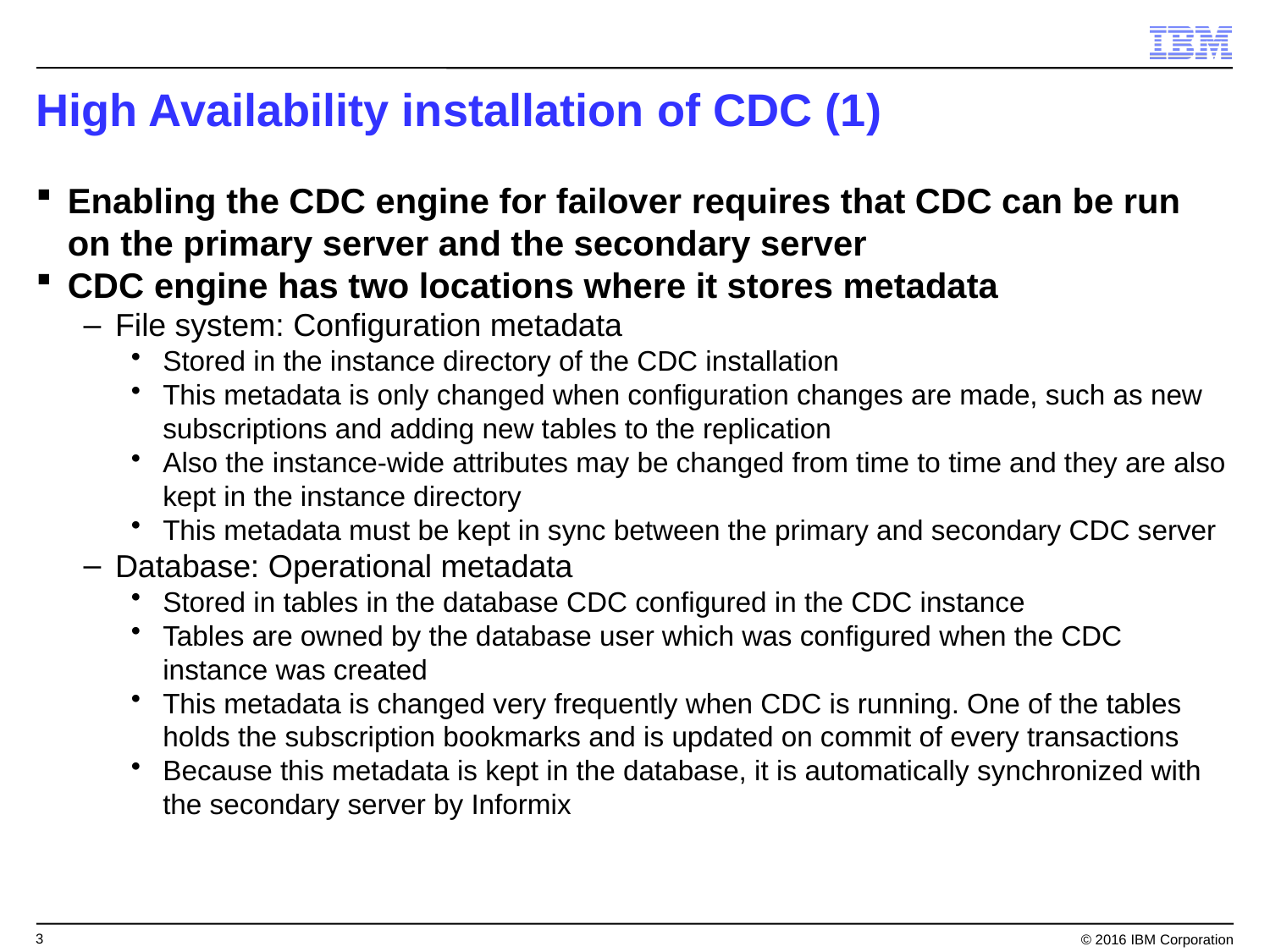

# High Availability installation of CDC (1)
Enabling the CDC engine for failover requires that CDC can be run on the primary server and the secondary server
CDC engine has two locations where it stores metadata
File system: Configuration metadata
Stored in the instance directory of the CDC installation
This metadata is only changed when configuration changes are made, such as new subscriptions and adding new tables to the replication
Also the instance-wide attributes may be changed from time to time and they are also kept in the instance directory
This metadata must be kept in sync between the primary and secondary CDC server
Database: Operational metadata
Stored in tables in the database CDC configured in the CDC instance
Tables are owned by the database user which was configured when the CDC instance was created
This metadata is changed very frequently when CDC is running. One of the tables holds the subscription bookmarks and is updated on commit of every transactions
Because this metadata is kept in the database, it is automatically synchronized with the secondary server by Informix